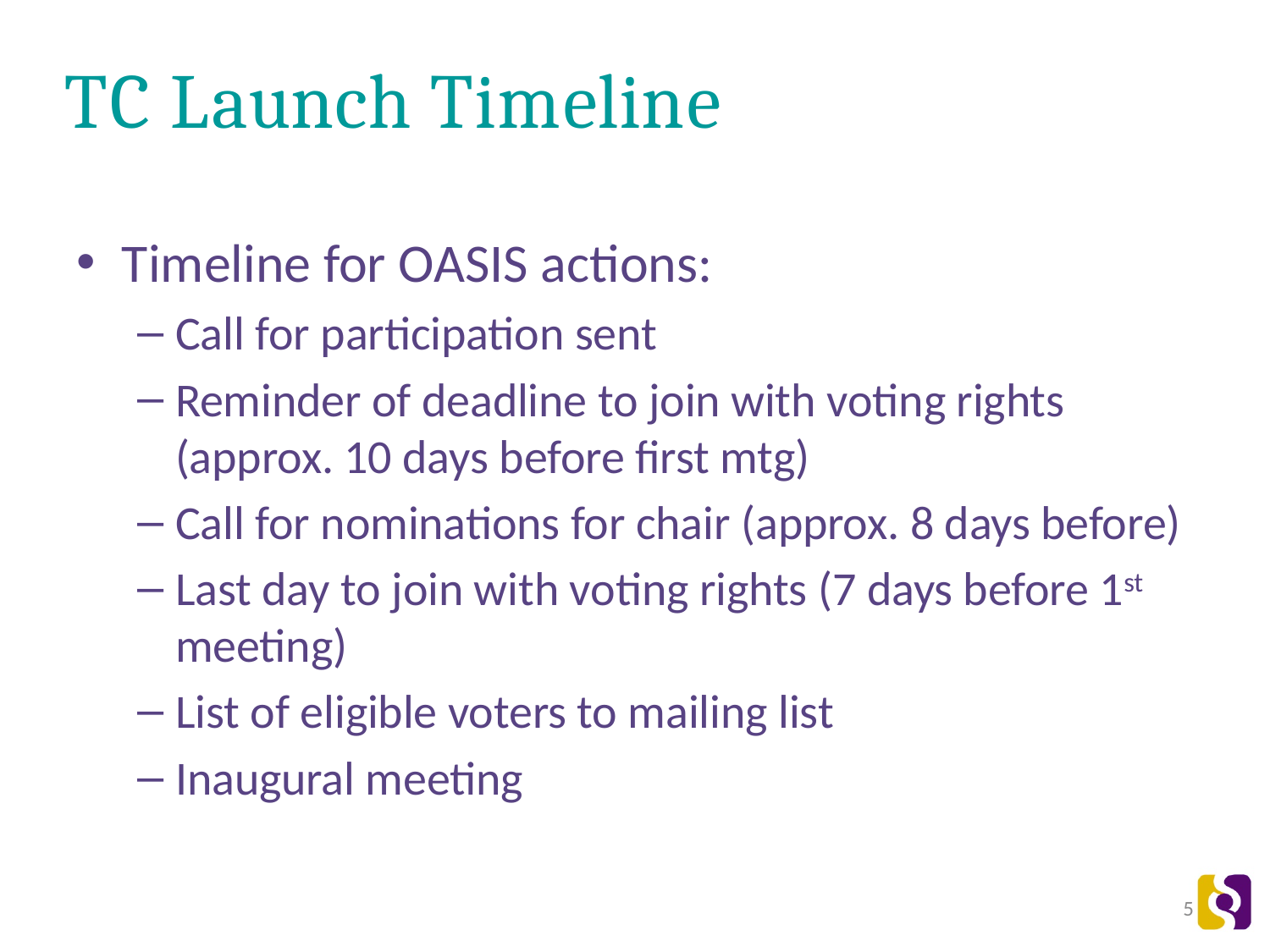

# TC Launch Timeline
Timeline for OASIS actions:
Call for participation sent
Reminder of deadline to join with voting rights  (approx. 10 days before first mtg)
Call for nominations for chair (approx. 8 days before)
Last day to join with voting rights (7 days before 1st meeting)
List of eligible voters to mailing list
Inaugural meeting

5